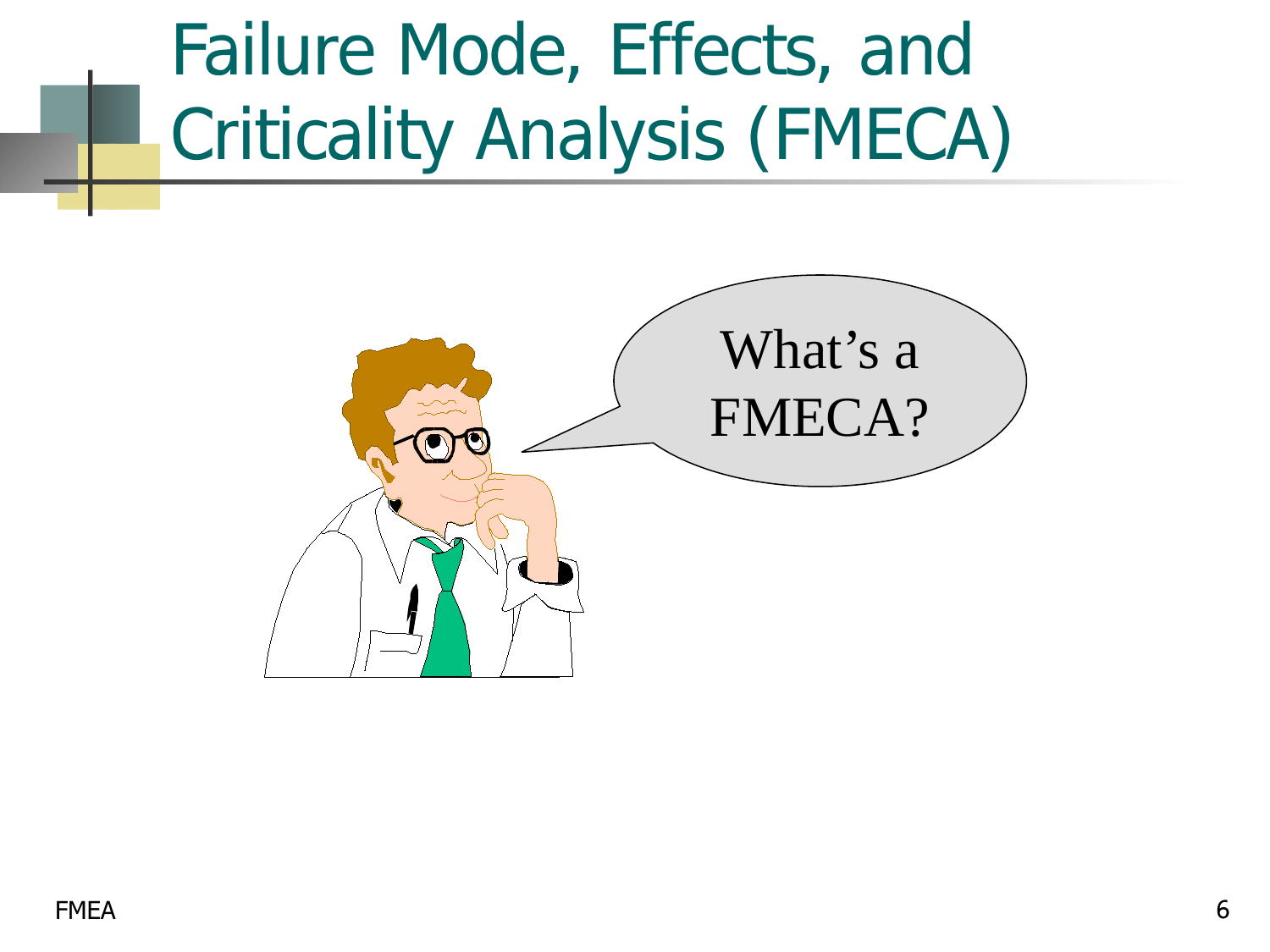

# Failure Mode, Effects, and Criticality Analysis (FMECA)
What’s a FMECA?

6
FMEA